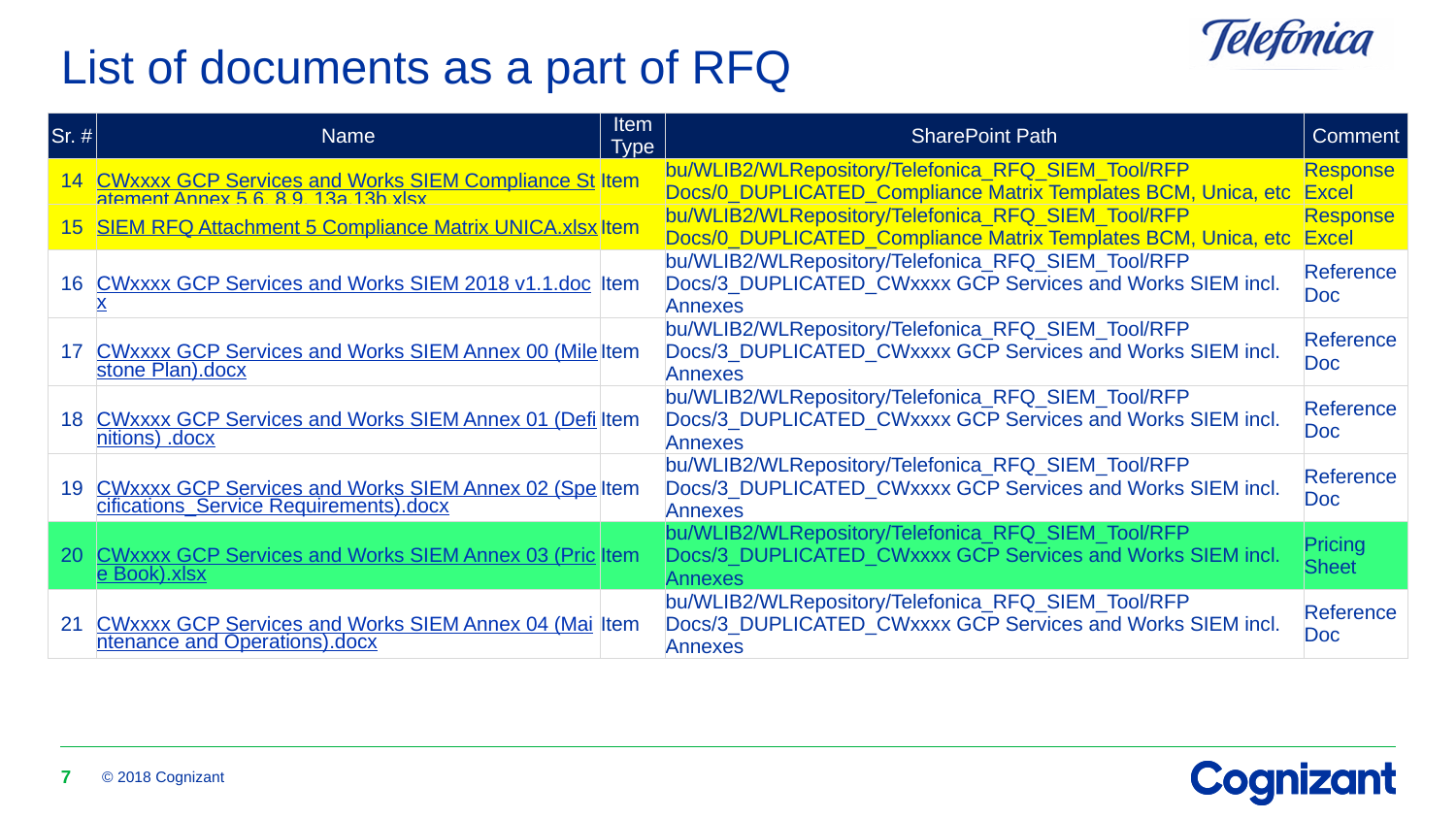

# List of documents as a part of RFQ
| Sr. # | Name | Item Type | SharePoint Path | Comment |
| --- | --- | --- | --- | --- |
| 14 | CWxxxx GCP Services and Works SIEM Compliance Statement Annex 5,6, 8,9, 13a,13b.xlsx | Item | bu/WLIB2/WLRepository/Telefonica\_RFQ\_SIEM\_Tool/RFP Docs/0\_DUPLICATED\_Compliance Matrix Templates BCM, Unica, etc | Response Excel |
| 15 | SIEM RFQ Attachment 5 Compliance Matrix UNICA.xlsx | Item | bu/WLIB2/WLRepository/Telefonica\_RFQ\_SIEM\_Tool/RFP Docs/0\_DUPLICATED\_Compliance Matrix Templates BCM, Unica, etc | Response Excel |
| 16 | CWxxxx GCP Services and Works SIEM 2018 v1.1.docx | Item | bu/WLIB2/WLRepository/Telefonica\_RFQ\_SIEM\_Tool/RFP Docs/3\_DUPLICATED\_CWxxxx GCP Services and Works SIEM incl. Annexes | Reference Doc |
| 17 | CWxxxx GCP Services and Works SIEM Annex 00 (Milestone Plan).docx | Item | bu/WLIB2/WLRepository/Telefonica\_RFQ\_SIEM\_Tool/RFP Docs/3\_DUPLICATED\_CWxxxx GCP Services and Works SIEM incl. Annexes | Reference Doc |
| 18 | CWxxxx GCP Services and Works SIEM Annex 01 (Definitions) .docx | Item | bu/WLIB2/WLRepository/Telefonica\_RFQ\_SIEM\_Tool/RFP Docs/3\_DUPLICATED\_CWxxxx GCP Services and Works SIEM incl. Annexes | Reference Doc |
| 19 | CWxxxx GCP Services and Works SIEM Annex 02 (Specifications\_Service Requirements).docx | Item | bu/WLIB2/WLRepository/Telefonica\_RFQ\_SIEM\_Tool/RFP Docs/3\_DUPLICATED\_CWxxxx GCP Services and Works SIEM incl. Annexes | Reference Doc |
| 20 | CWxxxx GCP Services and Works SIEM Annex 03 (Price Book).xlsx | Item | bu/WLIB2/WLRepository/Telefonica\_RFQ\_SIEM\_Tool/RFP Docs/3\_DUPLICATED\_CWxxxx GCP Services and Works SIEM incl. Annexes | Pricing Sheet |
| 21 | CWxxxx GCP Services and Works SIEM Annex 04 (Maintenance and Operations).docx | Item | bu/WLIB2/WLRepository/Telefonica\_RFQ\_SIEM\_Tool/RFP Docs/3\_DUPLICATED\_CWxxxx GCP Services and Works SIEM incl. Annexes | Reference Doc |
7
© 2018 Cognizant